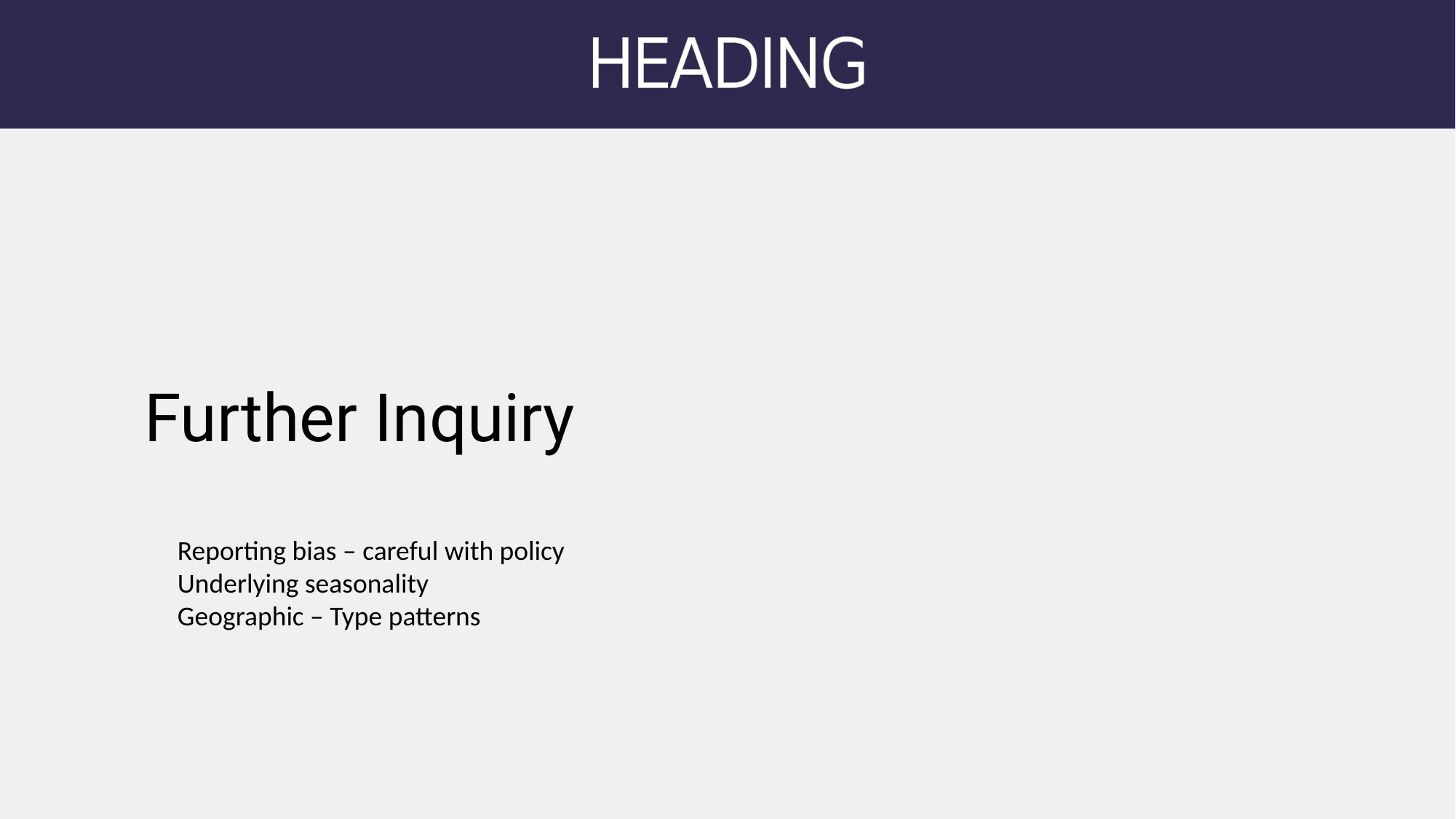

HEADING
Further Inquiry
Reporting bias – careful with policy
Underlying seasonality
Geographic – Type patterns